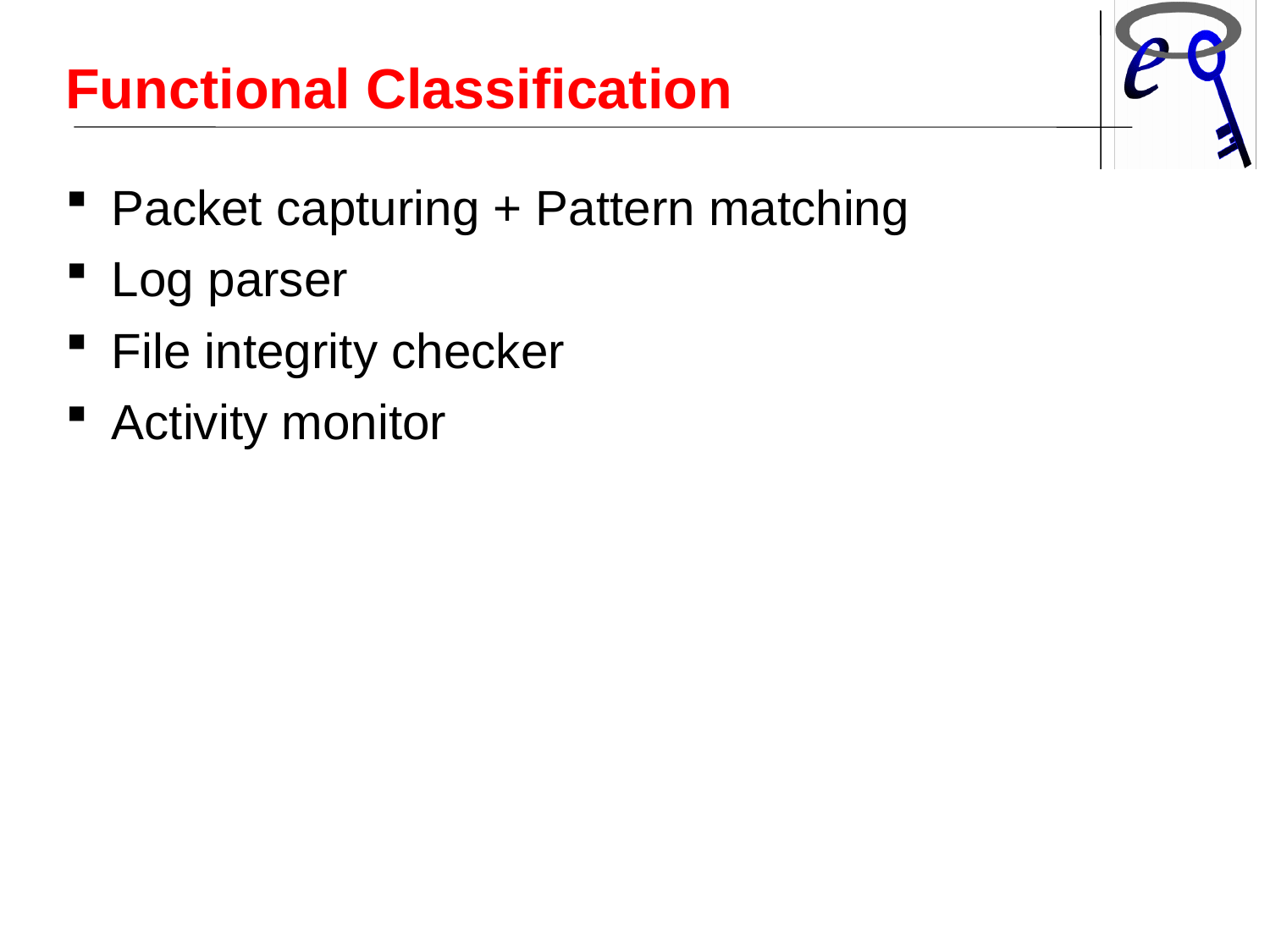

Functional Classification
Packet capturing + Pattern matching
Log parser
File integrity checker
Activity monitor